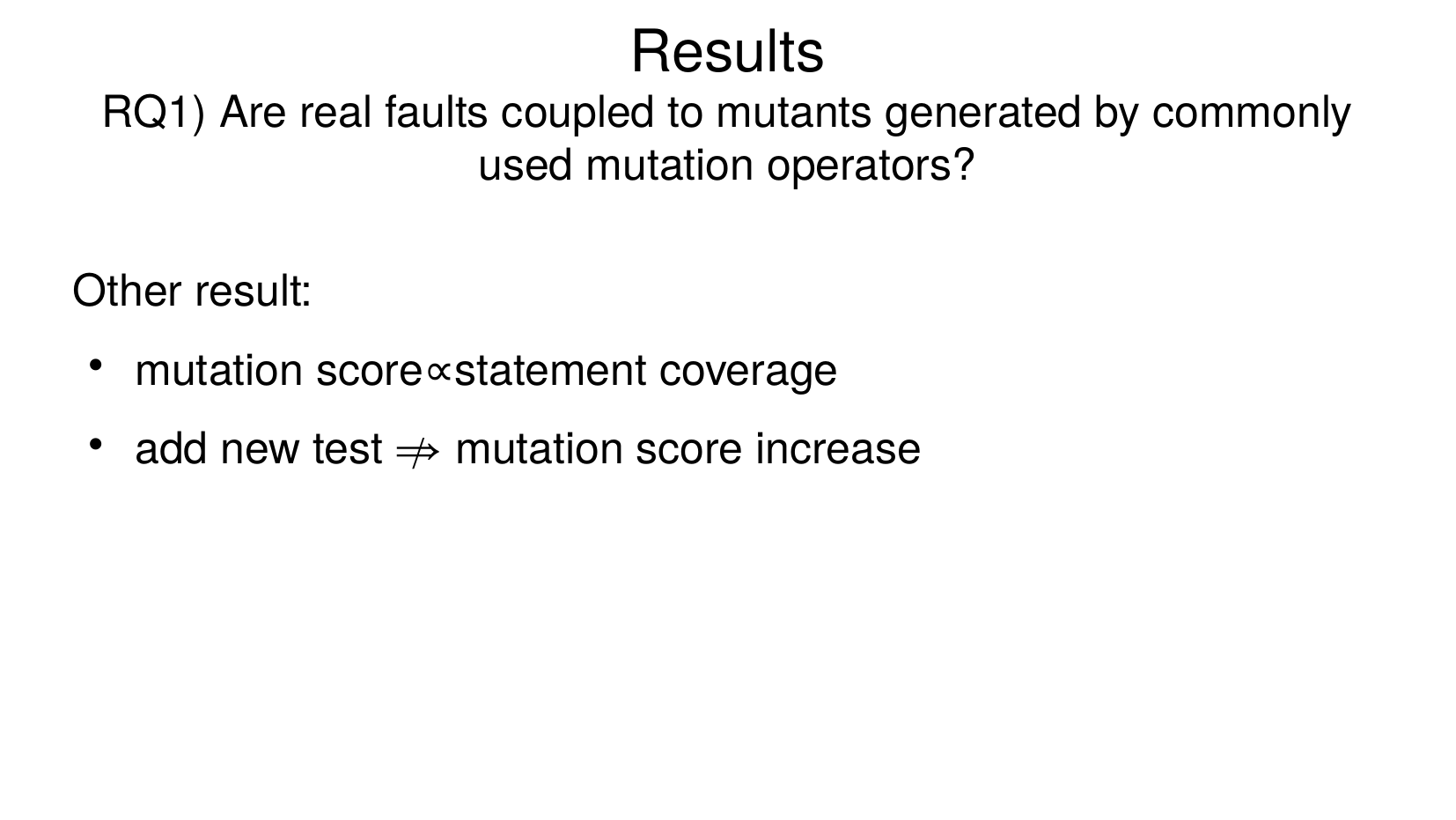

Results
RQ1) Are real faults coupled to mutants generated by commonly used mutation operators?

Other result:
mutation score∝statement coverage
add new test ⇏ mutation score increase